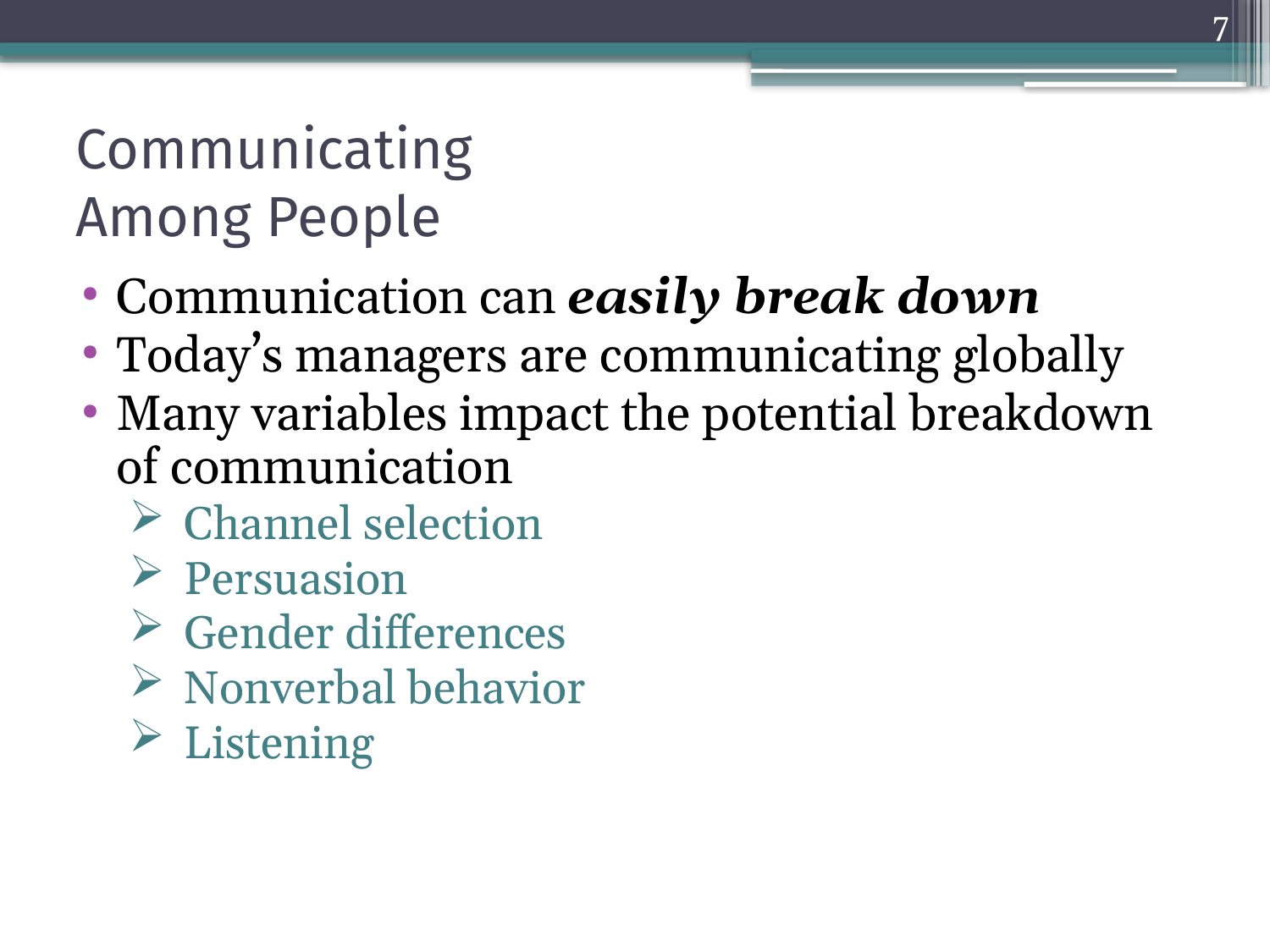

7
0

# Communicating Among People
Communication can easily break down
Today’s managers are communicating globally
Many variables impact the potential breakdown of communication
Channel selection
Persuasion
Gender differences
Nonverbal behavior
Listening